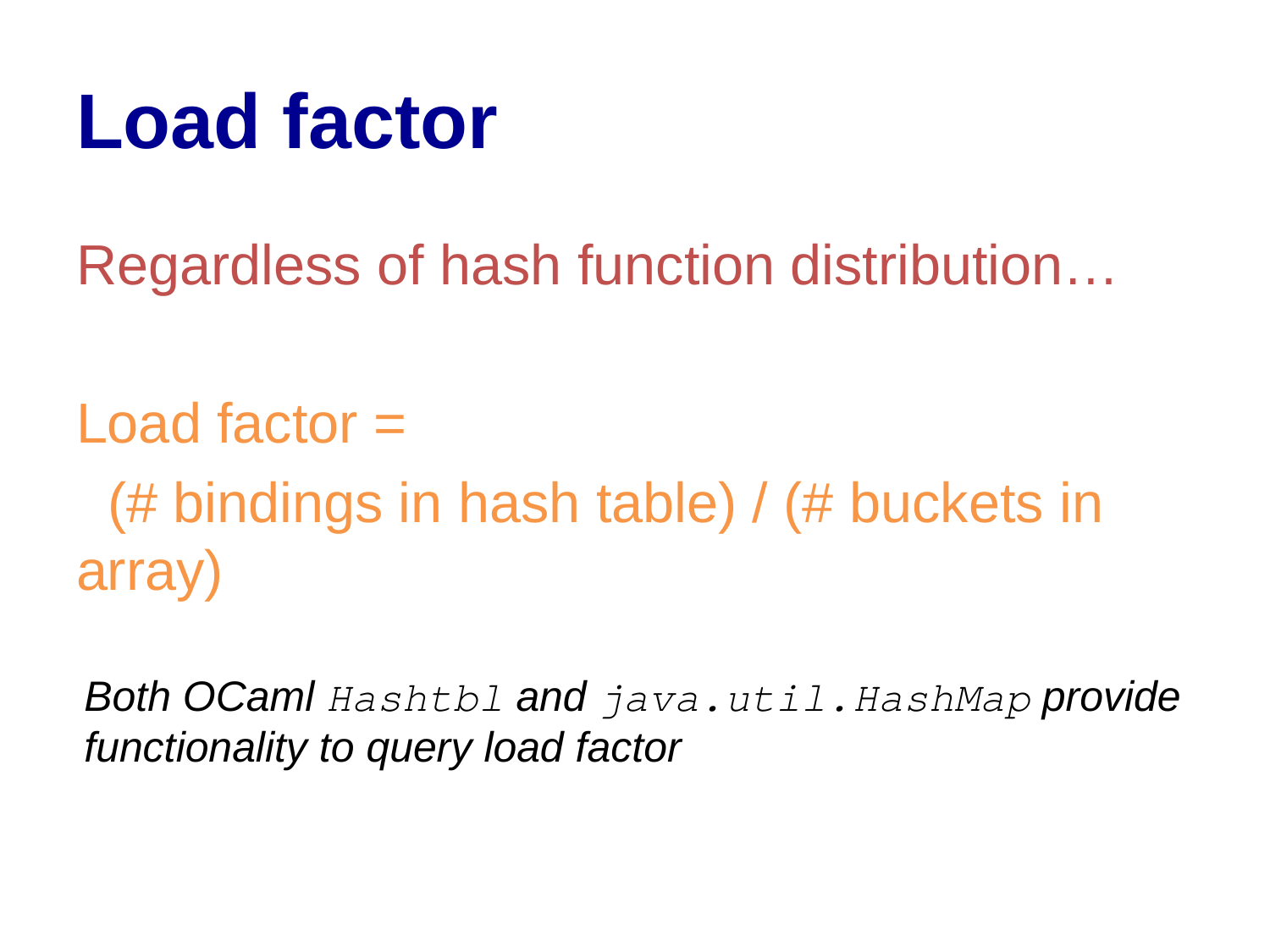

# Load factor
Regardless of hash function distribution…

Load factor =
  (# bindings in hash table) / (# buckets in array)

Both OCaml Hashtbl and java.util.HashMap provide functionality to query load factor